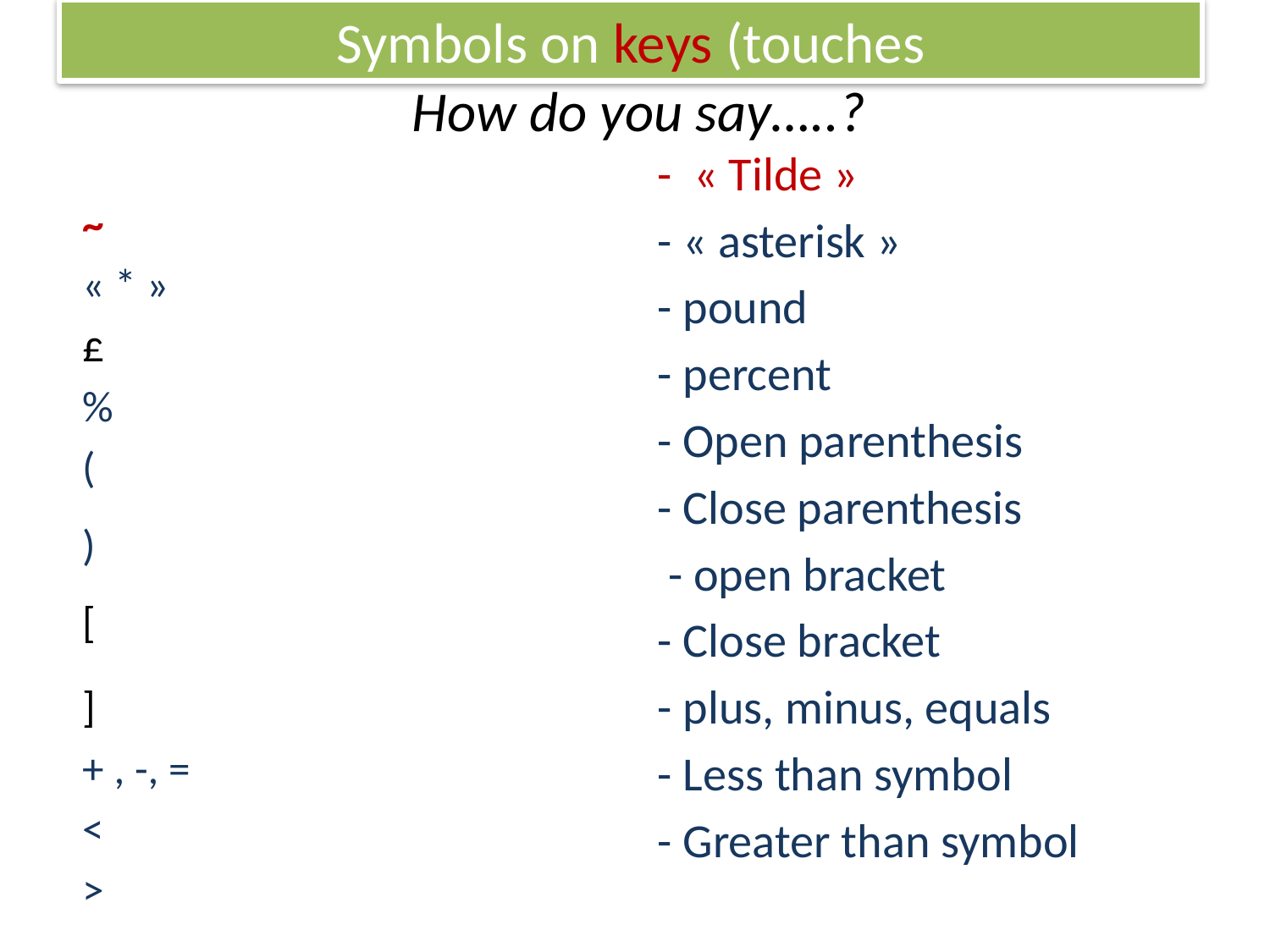

Symbols on keys (touches

-  « Tilde »
- « asterisk »
- pound
- percent
- Open parenthesis
- Close parenthesis
 - open bracket
- Close bracket
- plus, minus, equals
- Less than symbol
- Greater than symbol

# How do you say…..?

~
« * »
£
%
(
)
[

]
+ , -, =
<
>